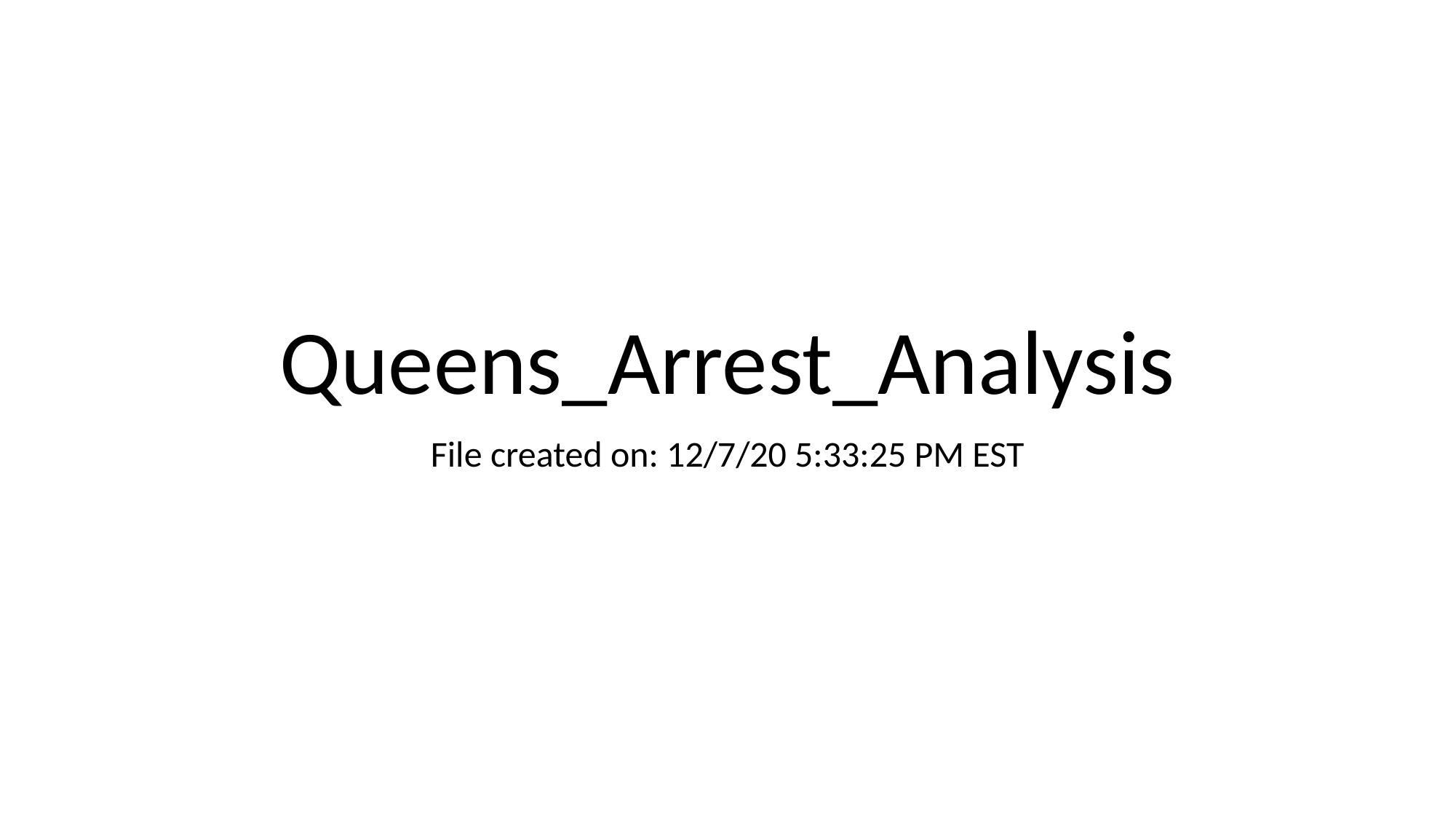

# Queens_Arrest_Analysis
File created on: 12/7/20 5:33:25 PM EST